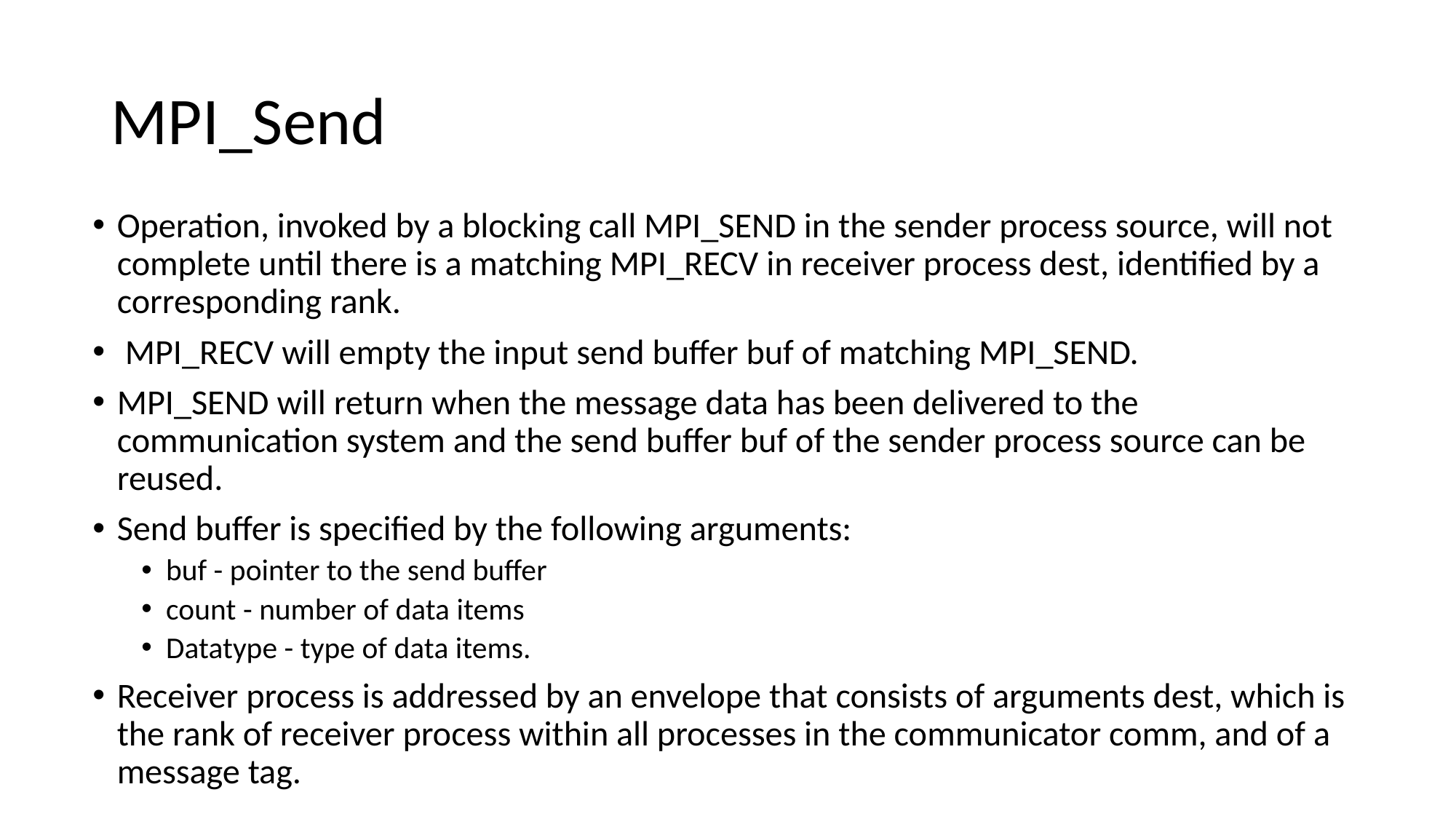

# MPI_Send
Operation, invoked by a blocking call MPI_SEND in the sender process source, will not complete until there is a matching MPI_RECV in receiver process dest, identified by a corresponding rank.
 MPI_RECV will empty the input send buffer buf of matching MPI_SEND.
MPI_SEND will return when the message data has been delivered to the communication system and the send buffer buf of the sender process source can be reused.
Send buffer is specified by the following arguments:
buf - pointer to the send buffer
count - number of data items
Datatype - type of data items.
Receiver process is addressed by an envelope that consists of arguments dest, which is the rank of receiver process within all processes in the communicator comm, and of a message tag.